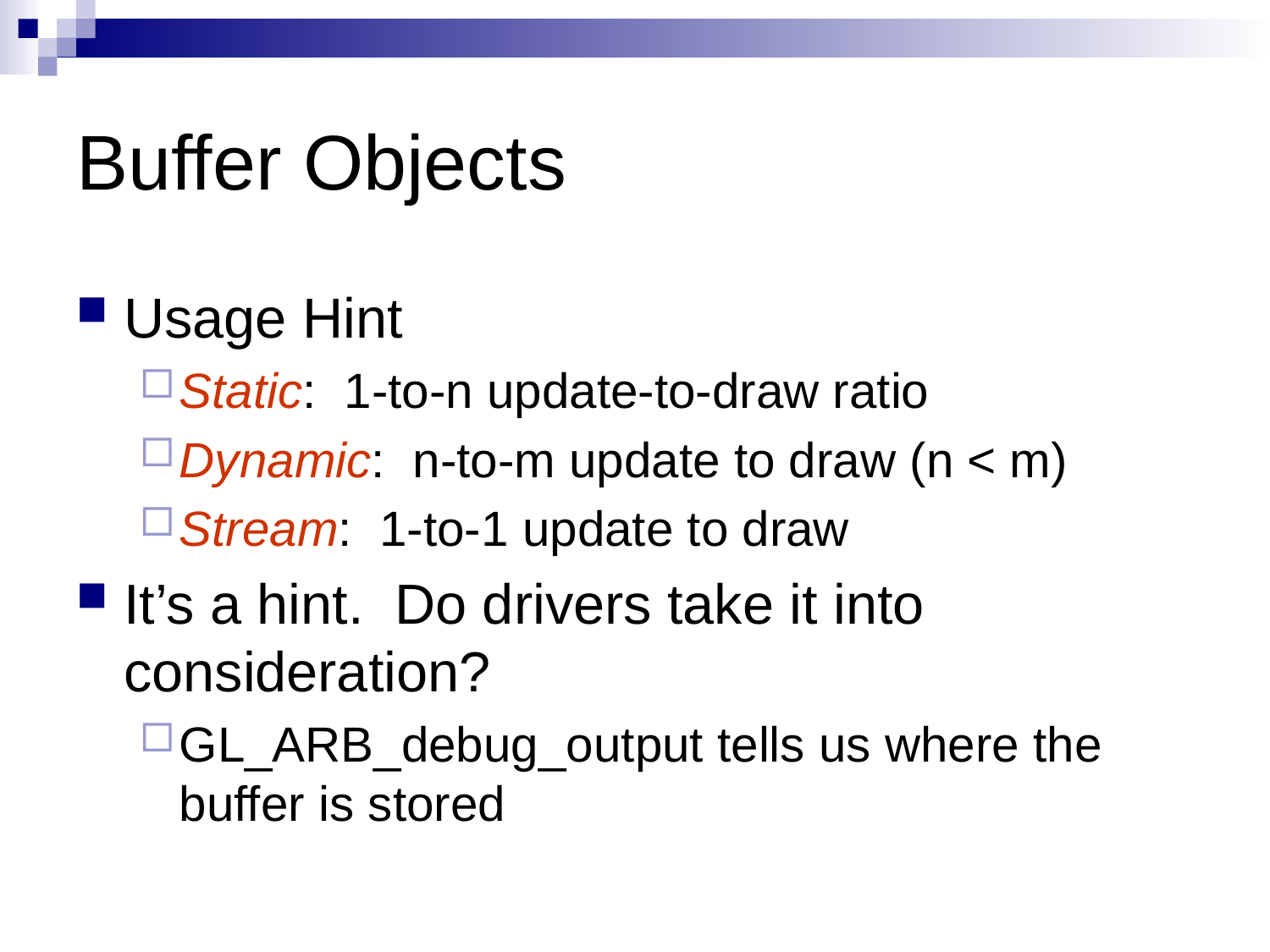

# Buffer Objects
Usage Hint
Static:  1-to-n update-to-draw ratio
Dynamic:  n-to-m update to draw (n < m)
Stream:  1-to-1 update to draw
It’s a hint.  Do drivers take it into consideration?
GL_ARB_debug_output tells us where the buffer is stored